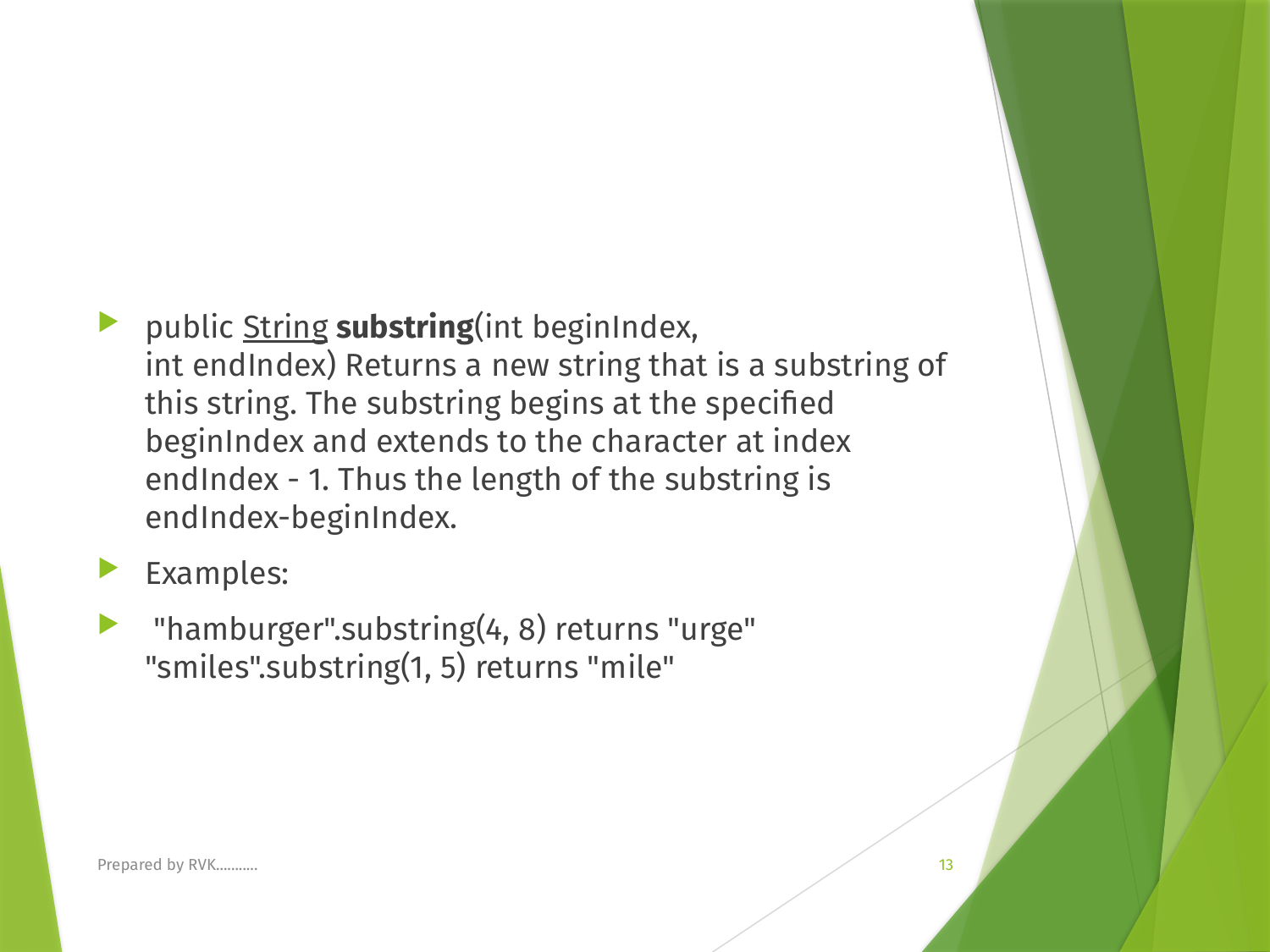

#
public String substring(int beginIndex,                        int endIndex) Returns a new string that is a substring of this string. The substring begins at the specified beginIndex and extends to the character at index endIndex - 1. Thus the length of the substring is endIndex-beginIndex.
Examples:
 "hamburger".substring(4, 8) returns "urge" "smiles".substring(1, 5) returns "mile"
Prepared by RVK...........
13